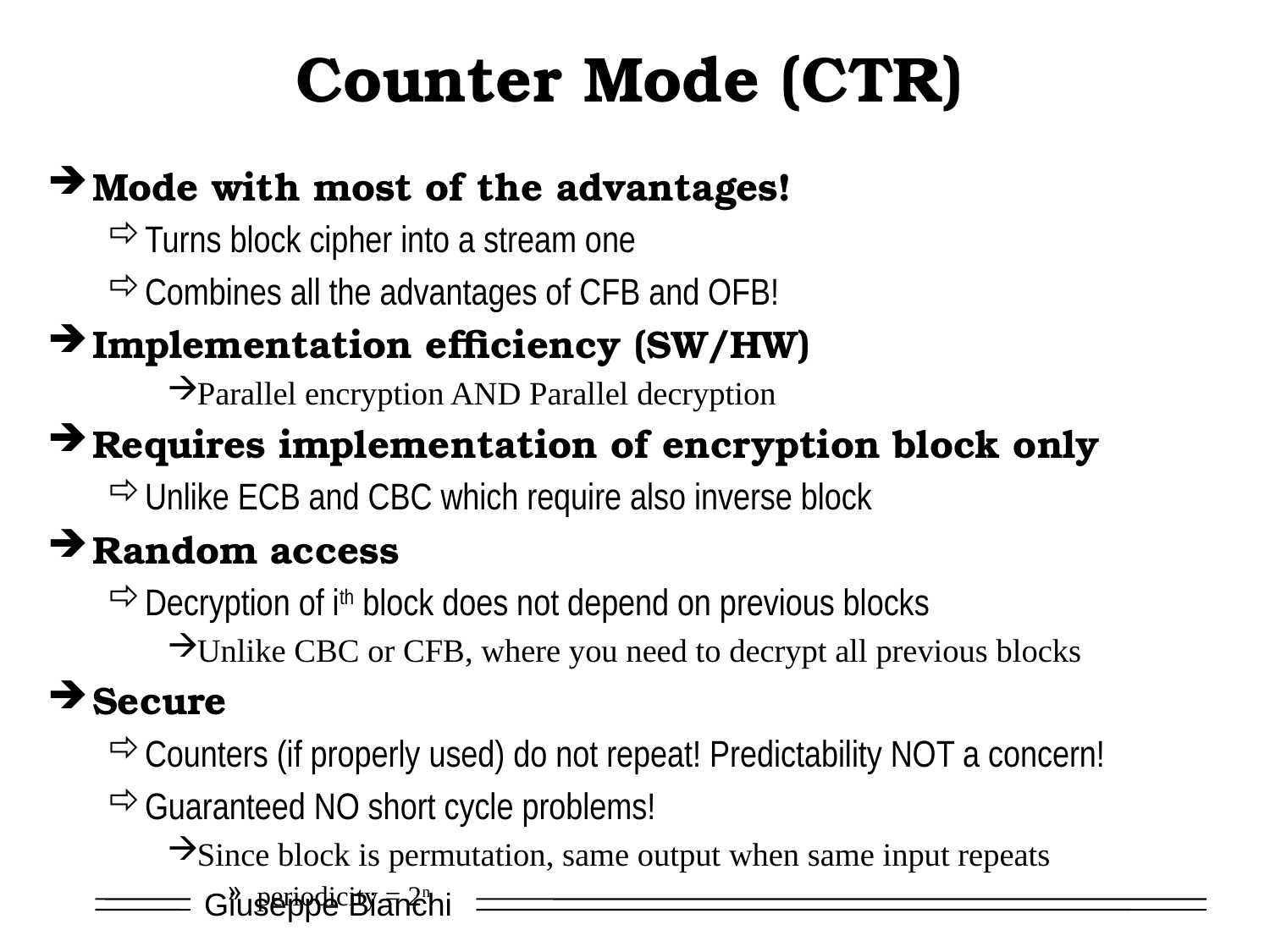

# Counter Mode (CTR)
Mode with most of the advantages!
Turns block cipher into a stream one
Combines all the advantages of CFB and OFB!
Implementation efficiency (SW/HW)
Parallel encryption AND Parallel decryption
Requires implementation of encryption block only
Unlike ECB and CBC which require also inverse block
Random access
Decryption of ith block does not depend on previous blocks
Unlike CBC or CFB, where you need to decrypt all previous blocks
Secure
Counters (if properly used) do not repeat! Predictability NOT a concern!
Guaranteed NO short cycle problems!
Since block is permutation, same output when same input repeats
periodicity = 2n